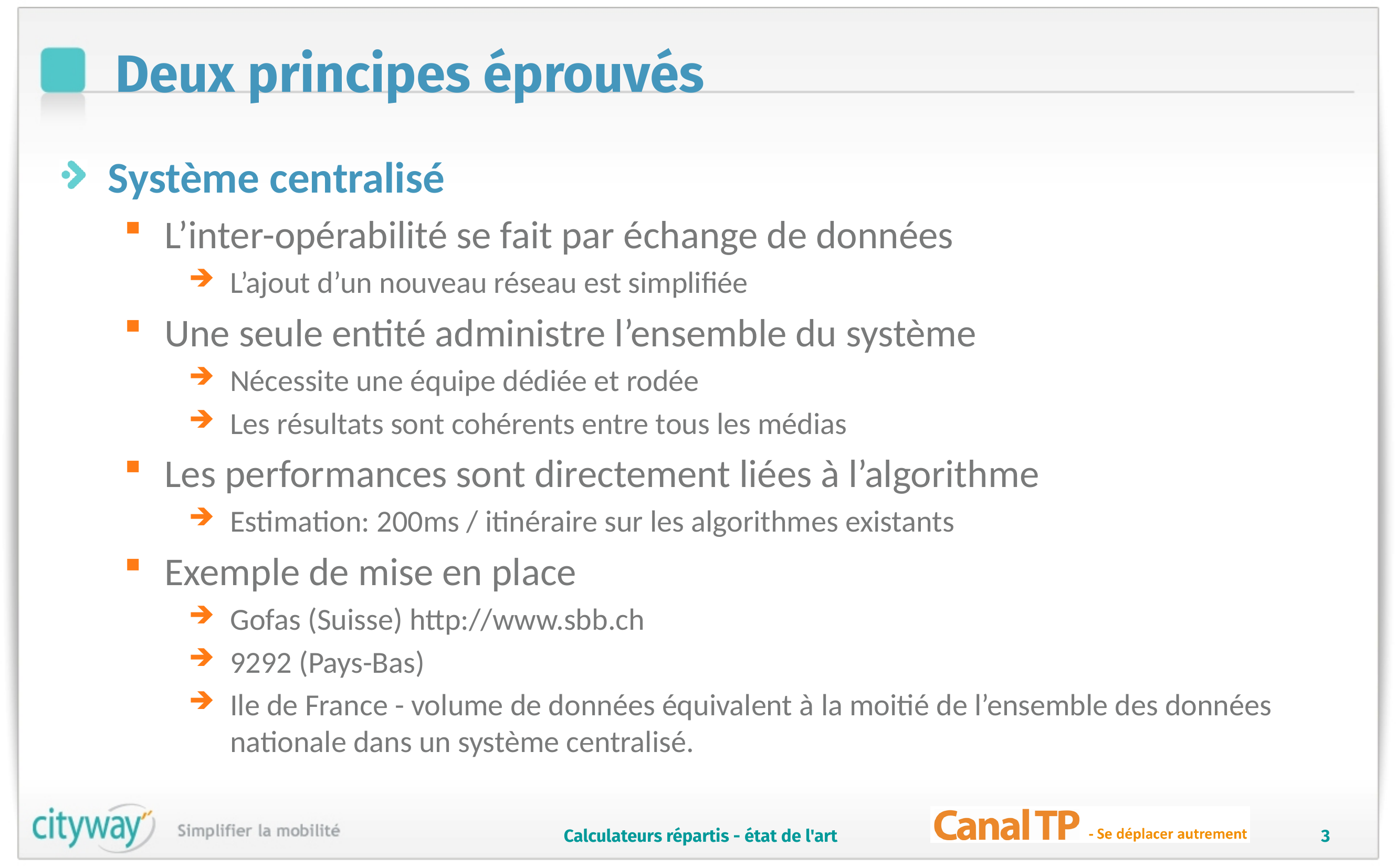

# Deux principes éprouvés
Système centralisé
L’inter-opérabilité se fait par échange de données
L’ajout d’un nouveau réseau est simplifiée
Une seule entité administre l’ensemble du système
Nécessite une équipe dédiée et rodée
Les résultats sont cohérents entre tous les médias
Les performances sont directement liées à l’algorithme
Estimation: 200ms / itinéraire sur les algorithmes existants
Exemple de mise en place
Gofas (Suisse) http://www.sbb.ch
9292 (Pays-Bas)
Ile de France - volume de données équivalent à la moitié de l’ensemble des données nationale dans un système centralisé.

Calculateurs répartis - état de l'art
3